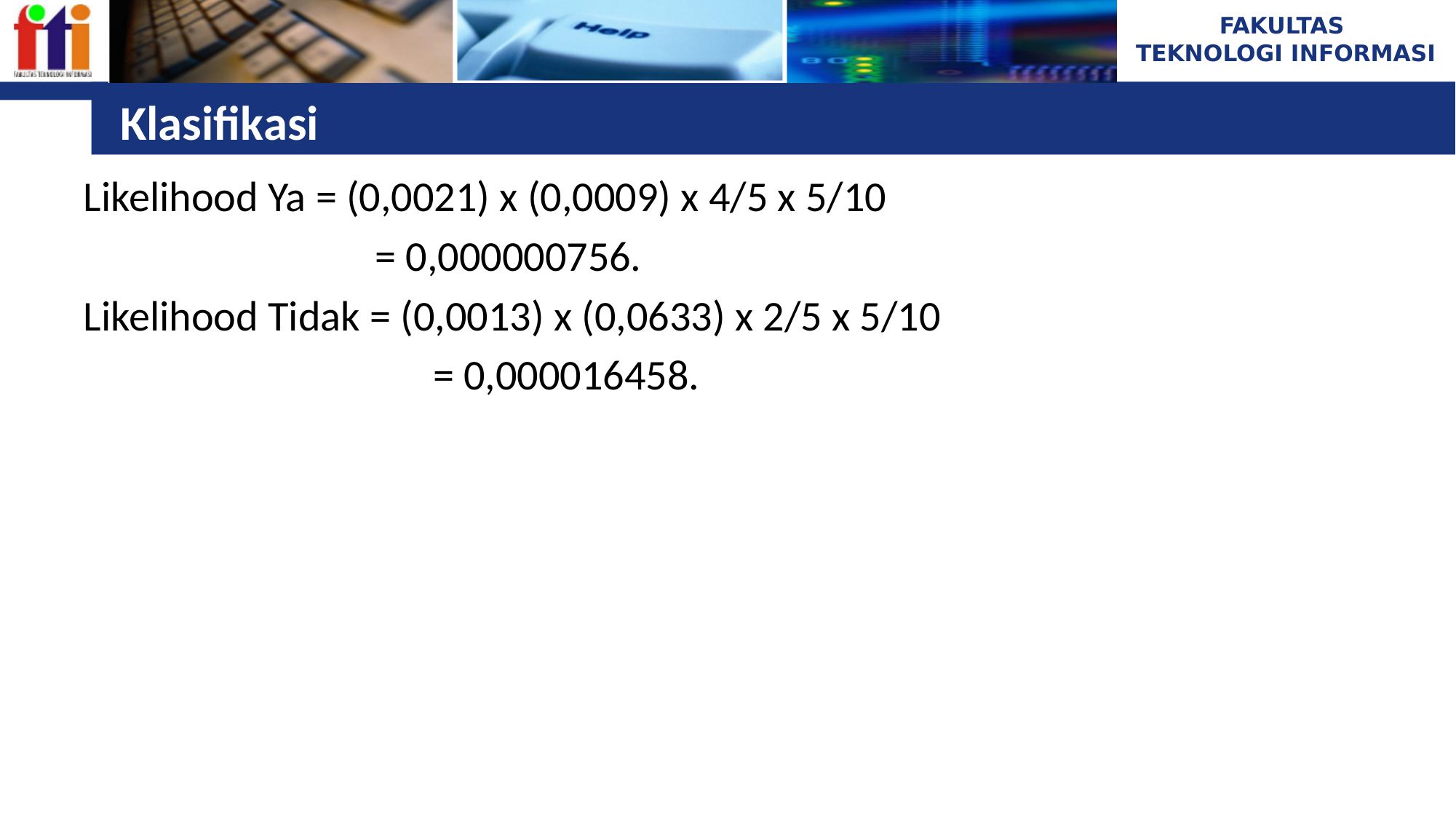

# Klasifikasi
Likelihood Ya = (0,0021) x (0,0009) x 4/5 x 5/10
			  = 0,000000756.
Likelihood Tidak = (0,0013) x (0,0633) x 2/5 x 5/10
			        = 0,000016458.